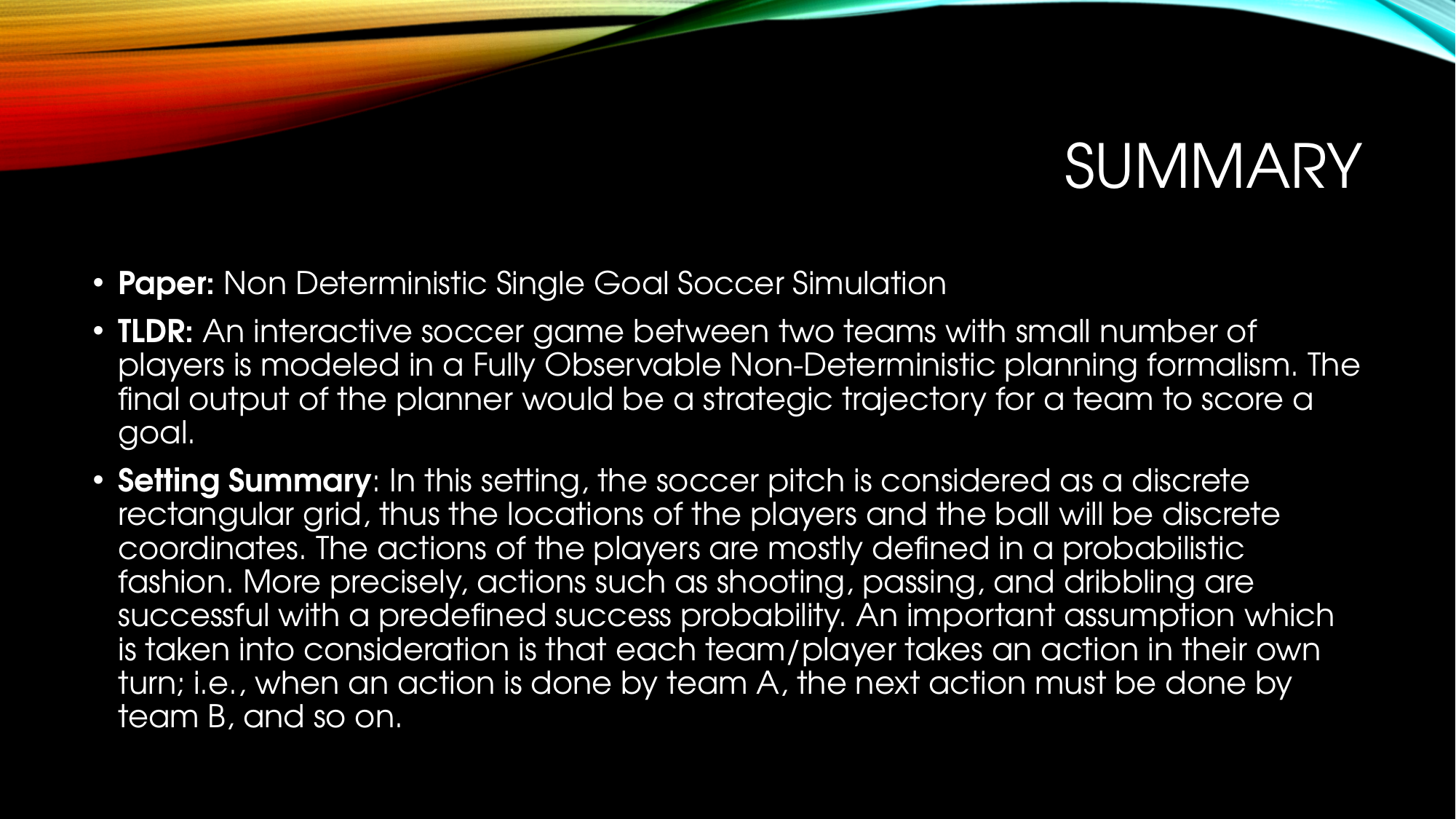

# Summary
Paper: Non Deterministic Single Goal Soccer Simulation
TLDR: An interactive soccer game between two teams with small number of players is modeled in a Fully Observable Non-Deterministic planning formalism. The final output of the planner would be a strategic trajectory for a team to score a goal.
Setting Summary: In this setting, the soccer pitch is considered as a discrete rectangular grid, thus the locations of the players and the ball will be discrete coordinates. The actions of the players are mostly defined in a probabilistic fashion. More precisely, actions such as shooting, passing, and dribbling are successful with a predefined success probability. An important assumption which is taken into consideration is that each team/player takes an action in their own turn; i.e., when an action is done by team A, the next action must be done by team B, and so on.